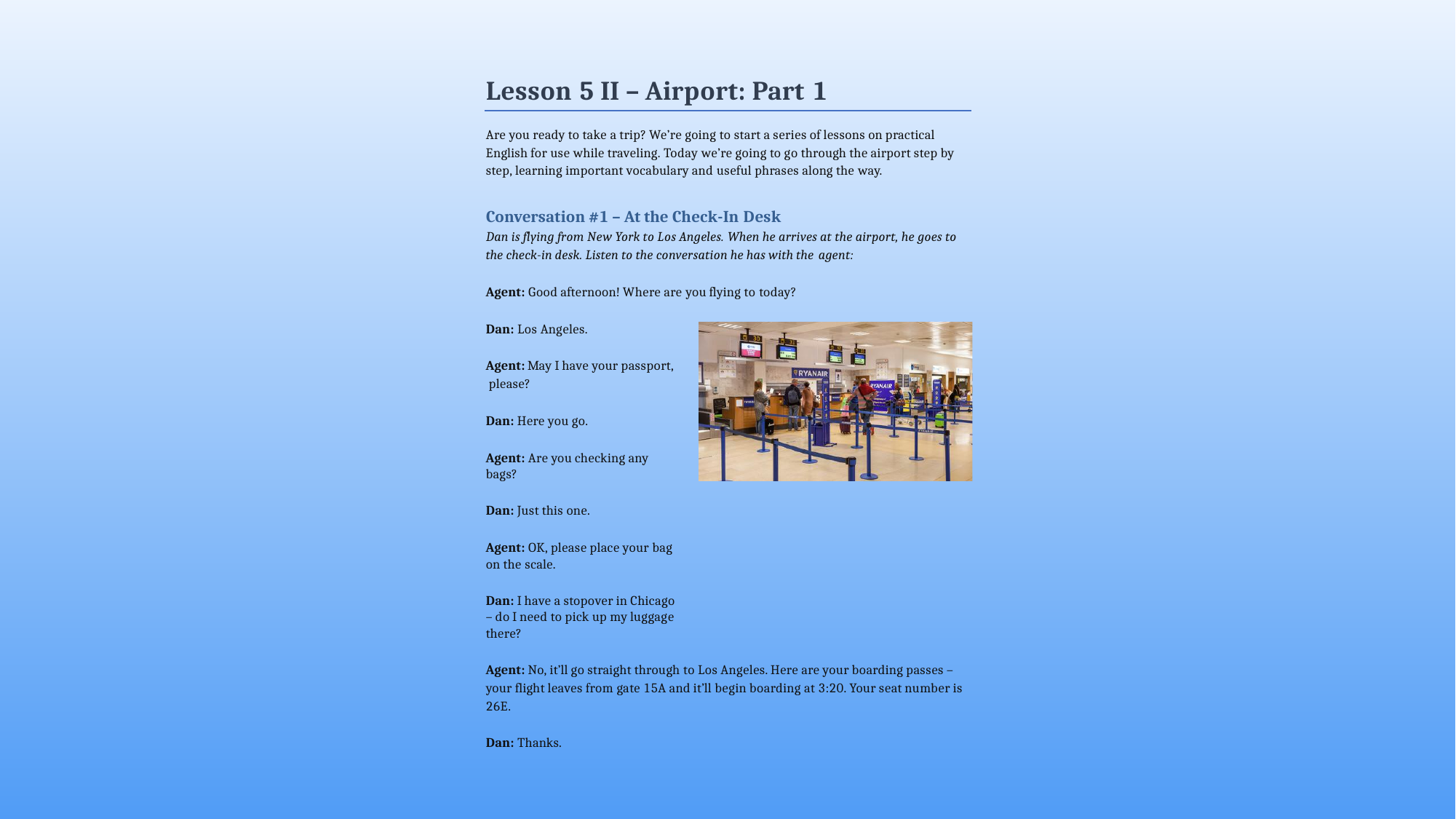

Lesson 5 II – Airport: Part 1

Are you ready to take a trip? We’re going to start a series of lessons on practical  English for use while traveling. Today we’re going to go through the airport step by  step, learning important vocabulary and useful phrases along the way.

Conversation #1 – At the Check-In Desk
Dan is flying from New York to Los Angeles. When he arrives at the airport, he goes to  the check-in desk. Listen to the conversation he has with the agent:

Agent: Good afternoon! Where are you flying to today?

Dan: Los Angeles.

Agent: May I have your passport,  please?

Dan: Here you go.

Agent: Are you checking any bags?

Dan: Just this one.

Agent: OK, please place your bag on the scale.

Dan: I have a stopover in Chicago – do I need to pick up my luggage there?

Agent: No, it’ll go straight through to Los Angeles. Here are your boarding passes –  your flight leaves from gate 15A and it’ll begin boarding at 3:20. Your seat number is  26E.

Dan: Thanks.